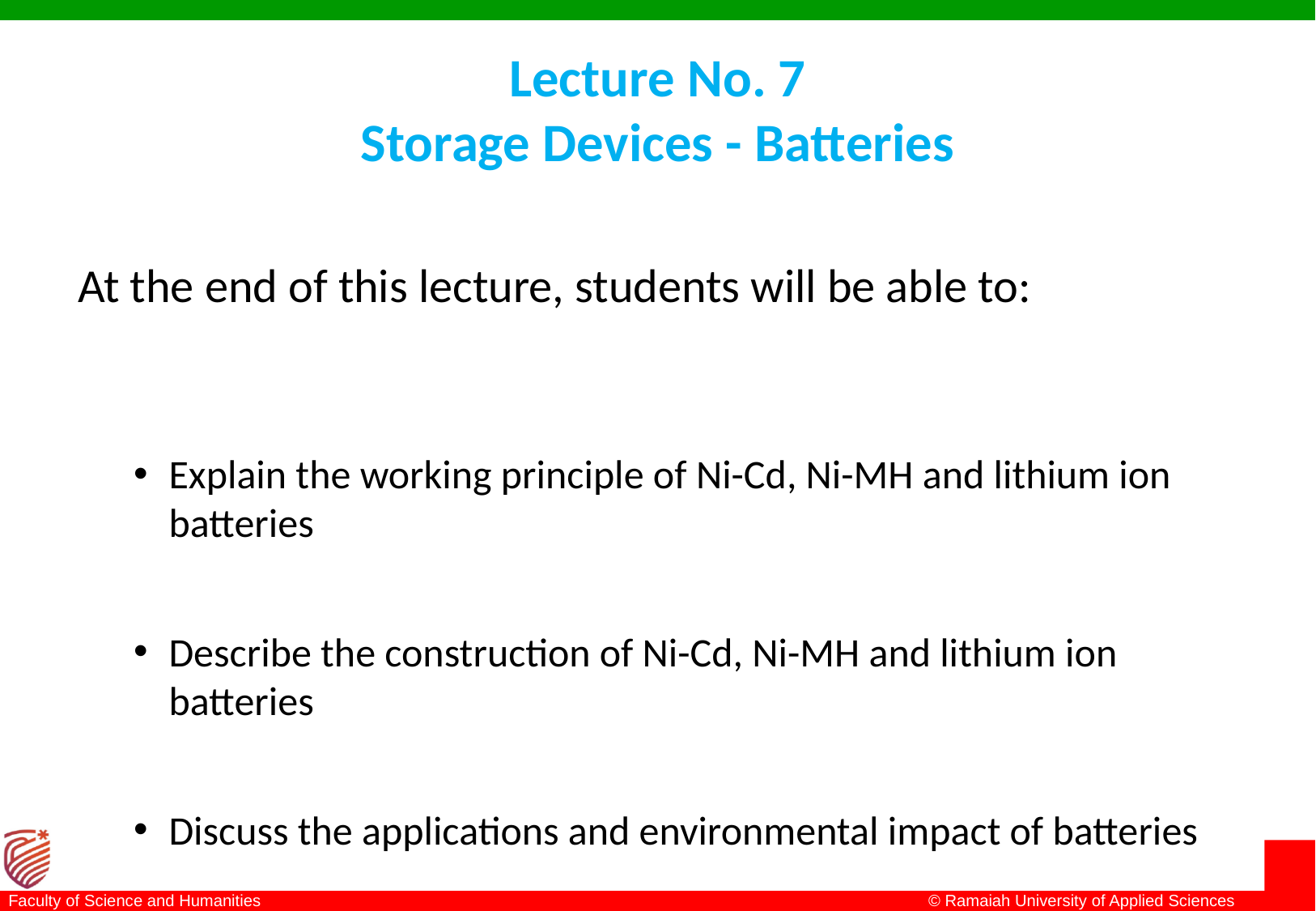

# Lecture No. 7 Storage Devices - Batteries
At the end of this lecture, students will be able to:

Explain the working principle of Ni-Cd, Ni-MH and lithium ion batteries

Describe the construction of Ni-Cd, Ni-MH and lithium ion batteries

Discuss the applications and environmental impact of batteries